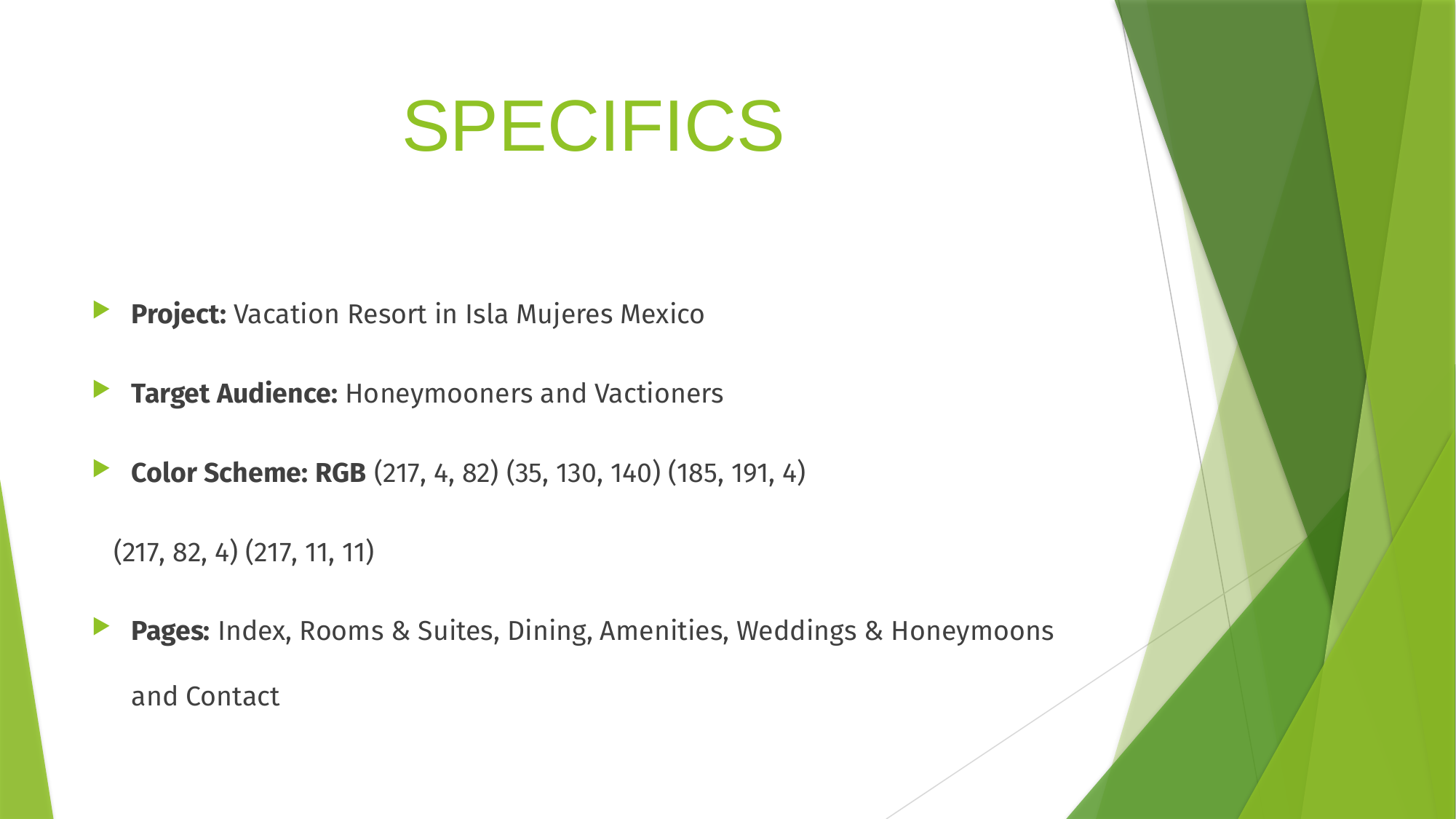

# SPECIFICS
Project: Vacation Resort in Isla Mujeres Mexico
Target Audience: Honeymooners and Vactioners
Color Scheme: RGB (217, 4, 82) (35, 130, 140) (185, 191, 4)
   (217, 82, 4) (217, 11, 11)
Pages: Index, Rooms & Suites, Dining, Amenities, Weddings & Honeymoons and Contact